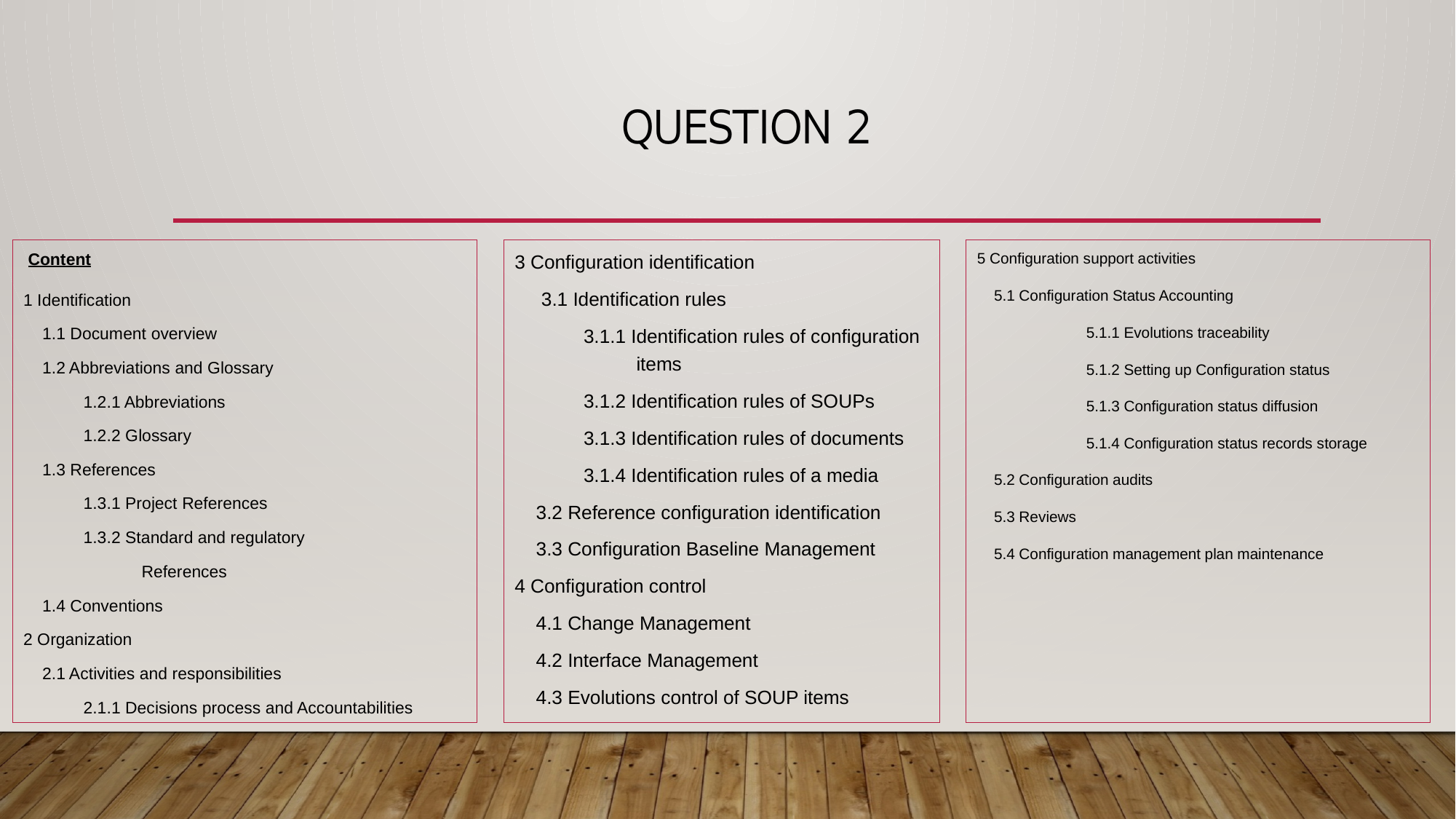

# Question 2
 Content
1 Identification
    1.1 Document overview
    1.2 Abbreviations and Glossary
	1.2.1 Abbreviations
	1.2.2 Glossary
    1.3 References
	1.3.1 Project References
	1.3.2 Standard and regulatory
                         References
    1.4 Conventions
2 Organization
    2.1 Activities and responsibilities
	2.1.1 Decisions process and Accountabilities

3 Configuration identification
     3.1 Identification rules
	3.1.1 Identification rules of configuration  	          items
	3.1.2 Identification rules of SOUPs
	3.1.3 Identification rules of documents
	3.1.4 Identification rules of a media
    3.2 Reference configuration identification
    3.3 Configuration Baseline Management
4 Configuration control
    4.1 Change Management
    4.2 Interface Management
    4.3 Evolutions control of SOUP items
5 Configuration support activities
    5.1 Configuration Status Accounting
	5.1.1 Evolutions traceability
	5.1.2 Setting up Configuration status
	5.1.3 Configuration status diffusion
	5.1.4 Configuration status records storage
    5.2 Configuration audits
    5.3 Reviews
    5.4 Configuration management plan maintenance